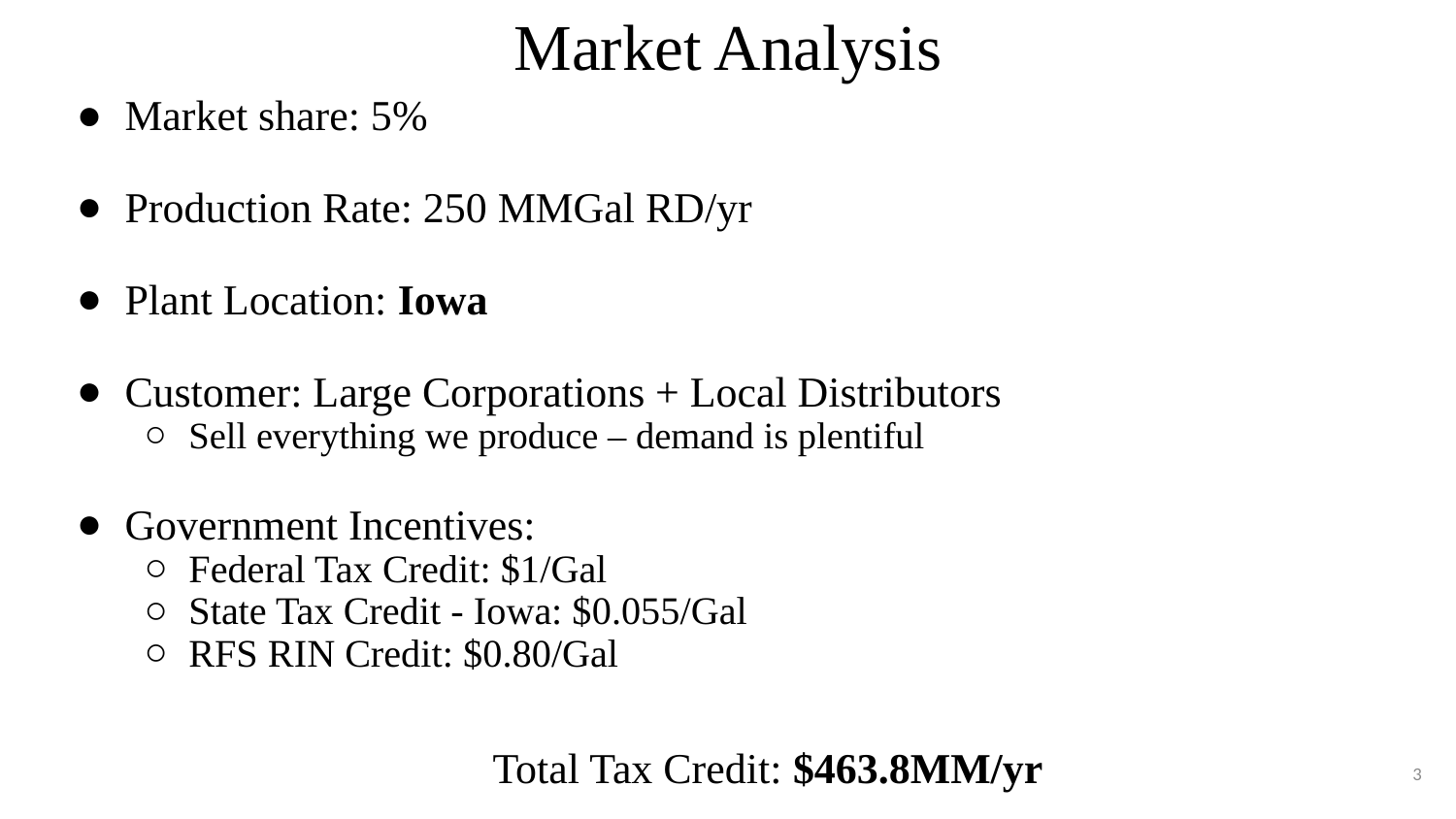

# Market Analysis
Market share: 5%

Production Rate: 250 MMGal RD/yr

Plant Location: Iowa

Customer: Large Corporations + Local Distributors
Sell everything we produce – demand is plentiful

Government Incentives:
Federal Tax Credit: $1/Gal
State Tax Credit - Iowa: $0.055/Gal
RFS RIN Credit: $0.80/Gal

Total Tax Credit: $463.8MM/yr
3